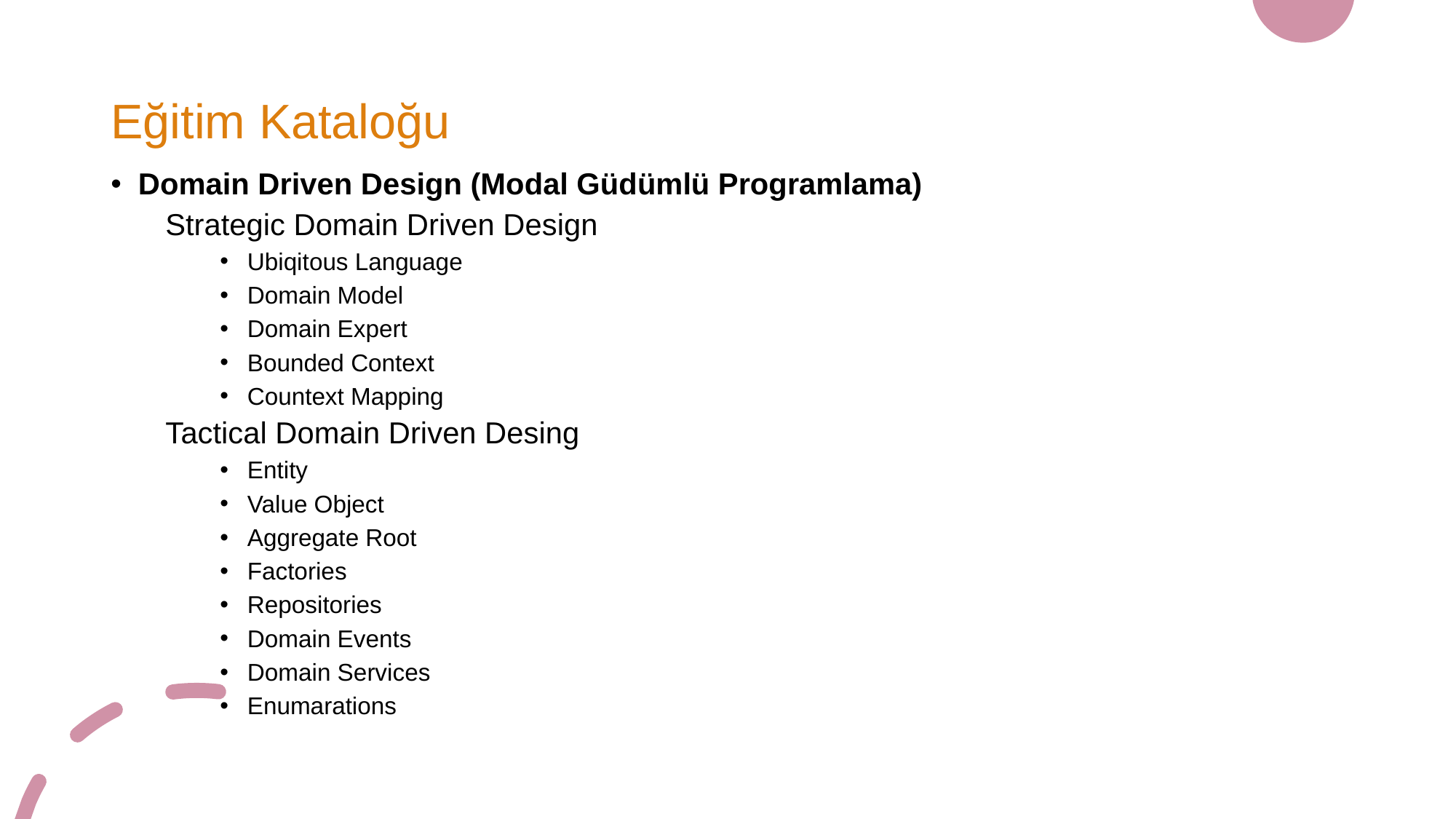

# Eğitim Kataloğu
Domain Driven Design (Modal Güdümlü Programlama)
Strategic Domain Driven Design
Ubiqitous Language
Domain Model
Domain Expert
Bounded Context
Countext Mapping
Tactical Domain Driven Desing
Entity
Value Object
Aggregate Root
Factories
Repositories
Domain Events
Domain Services
Enumarations